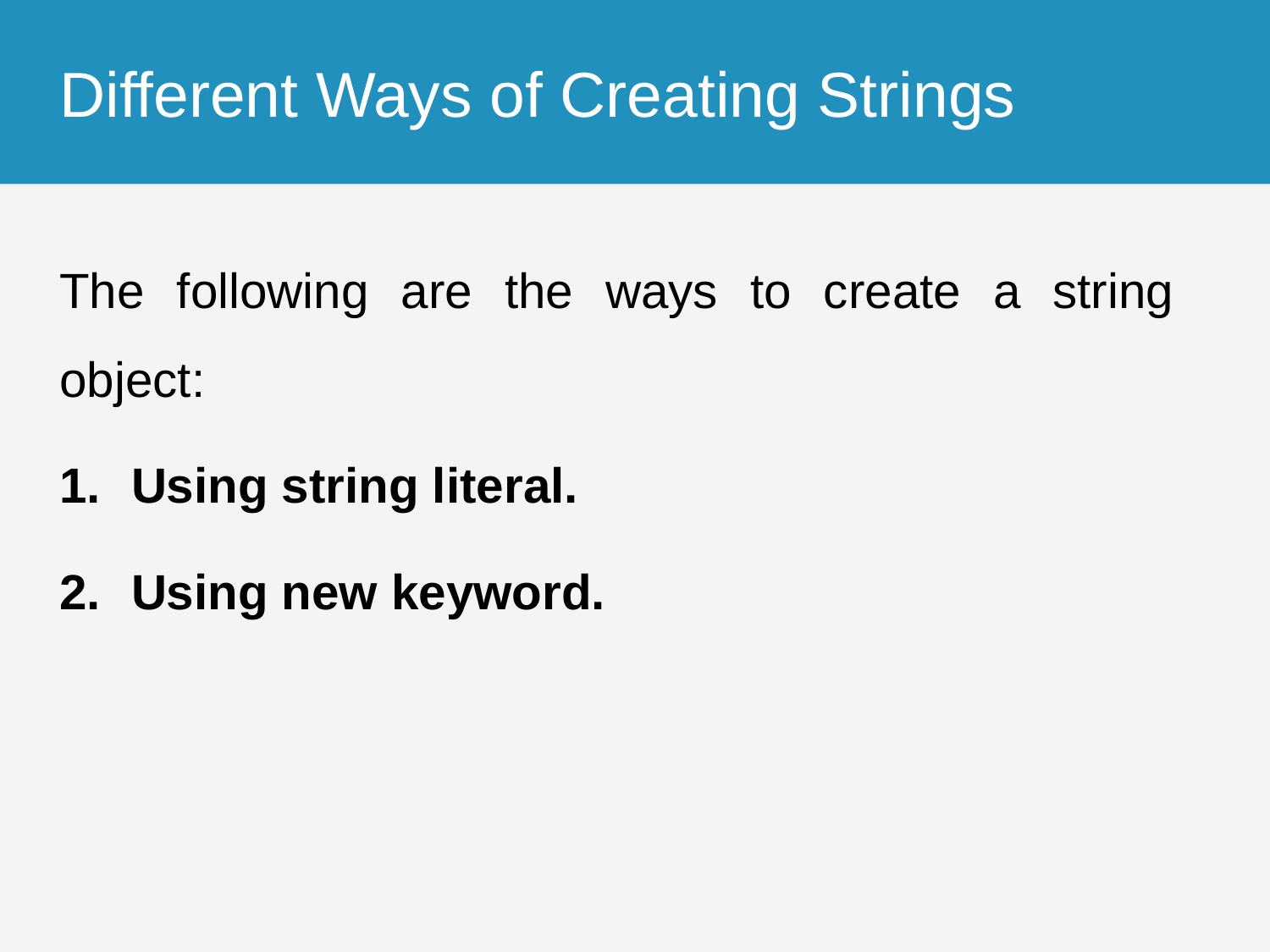

# Different Ways of Creating Strings
The following are the ways to create a string object:
Using string literal.
Using new keyword.